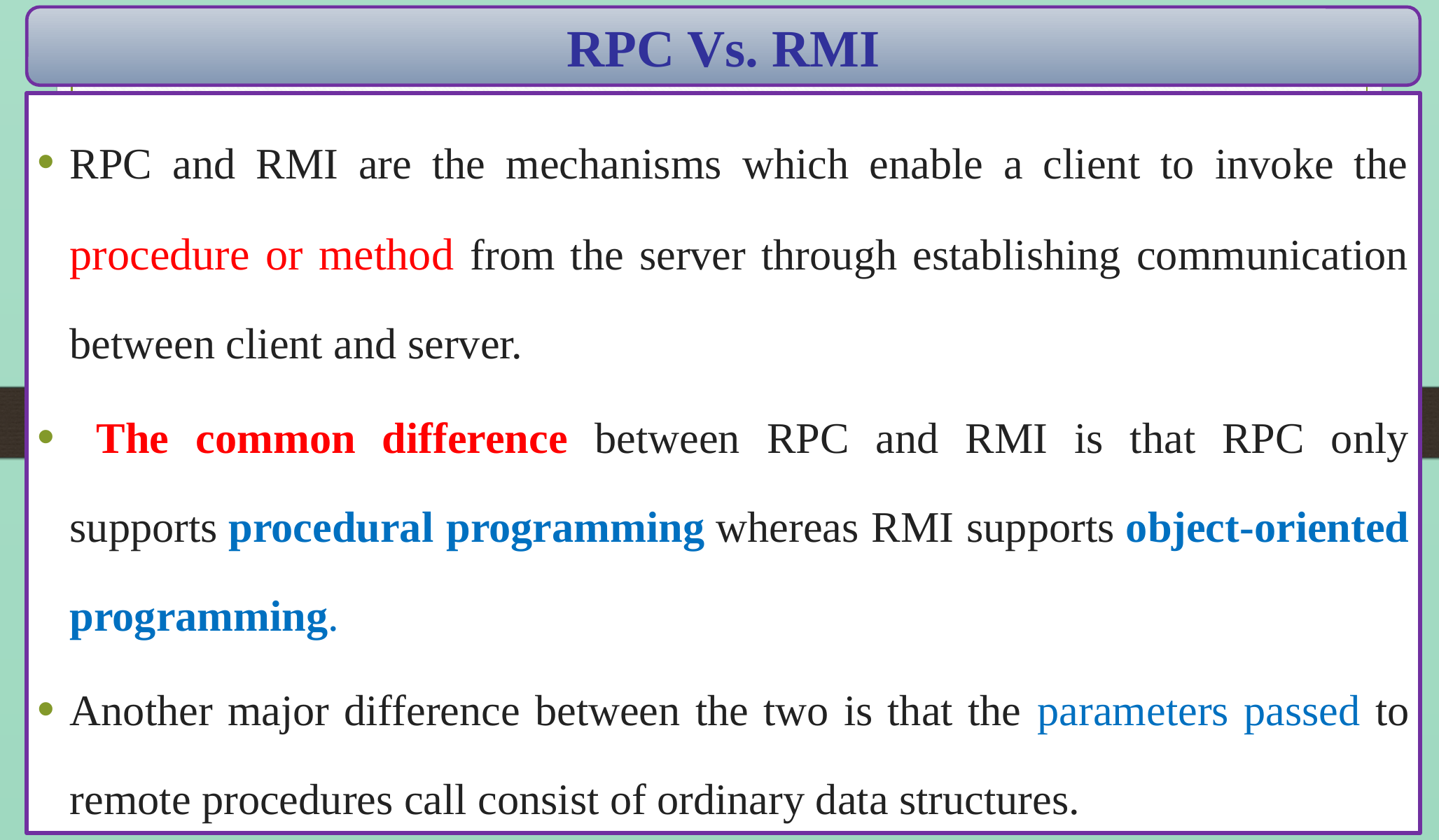

RPC Vs. RMI
RPC and RMI are the mechanisms which enable a client to invoke the procedure or method from the server through establishing communication between client and server.
 The common difference between RPC and RMI is that RPC only supports procedural programming whereas RMI supports object-oriented programming.
Another major difference between the two is that the parameters passed to remote procedures call consist of ordinary data structures.